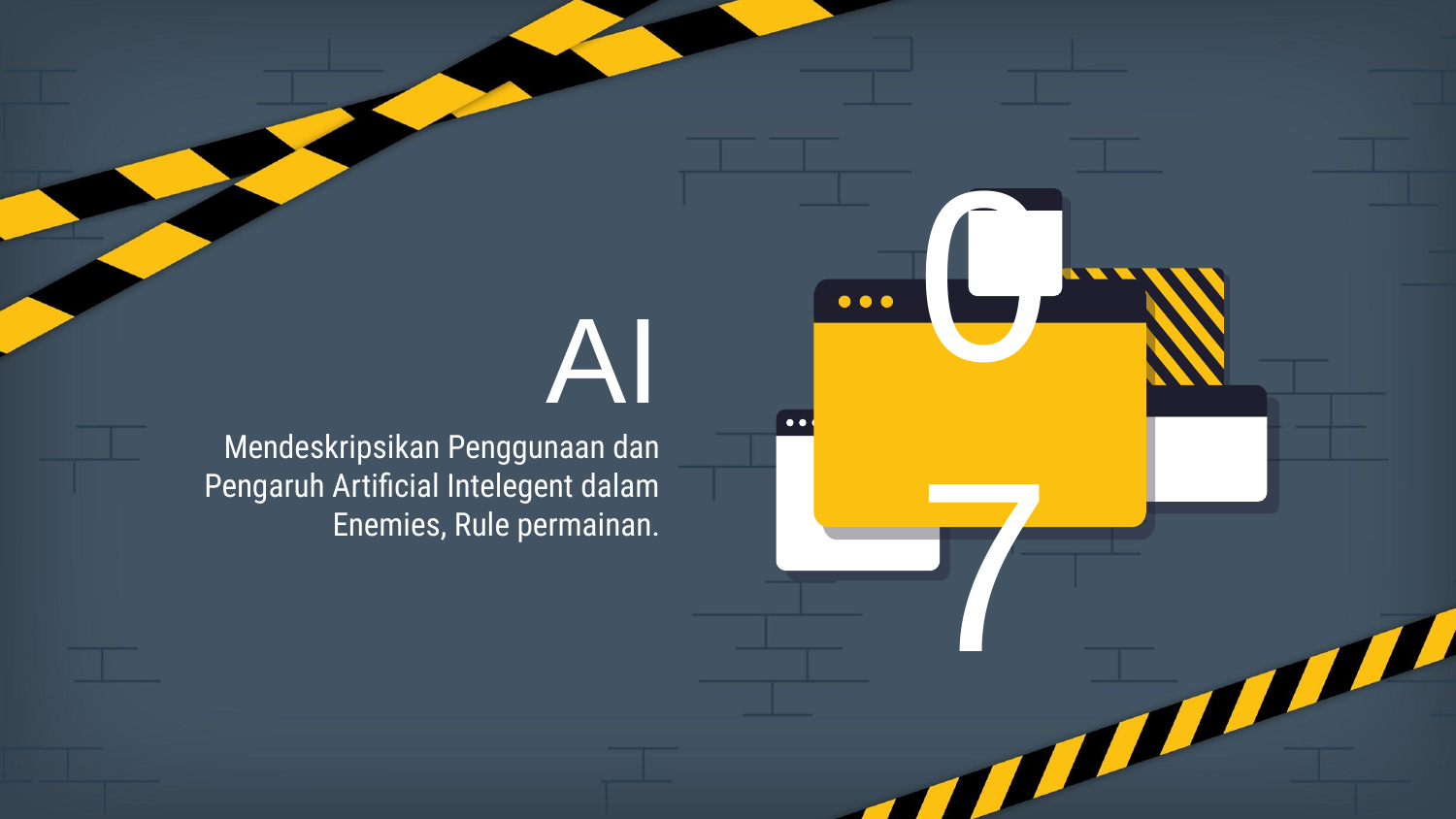

# AI
07

Mendeskripsikan Penggunaan dan Pengaruh Artificial Intelegent dalam Enemies, Rule permainan.